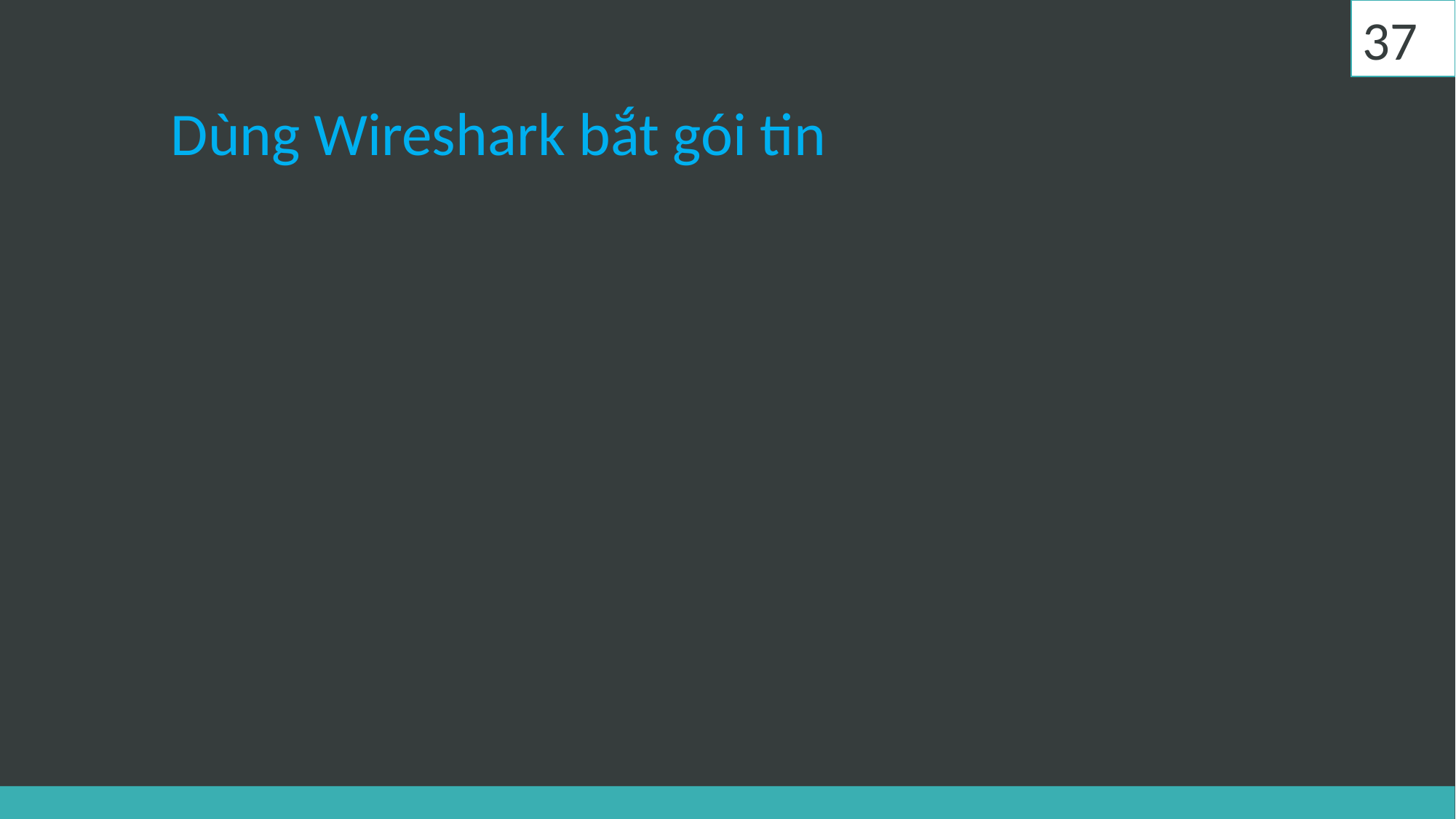

37
# Dùng Wireshark bắt gói tin